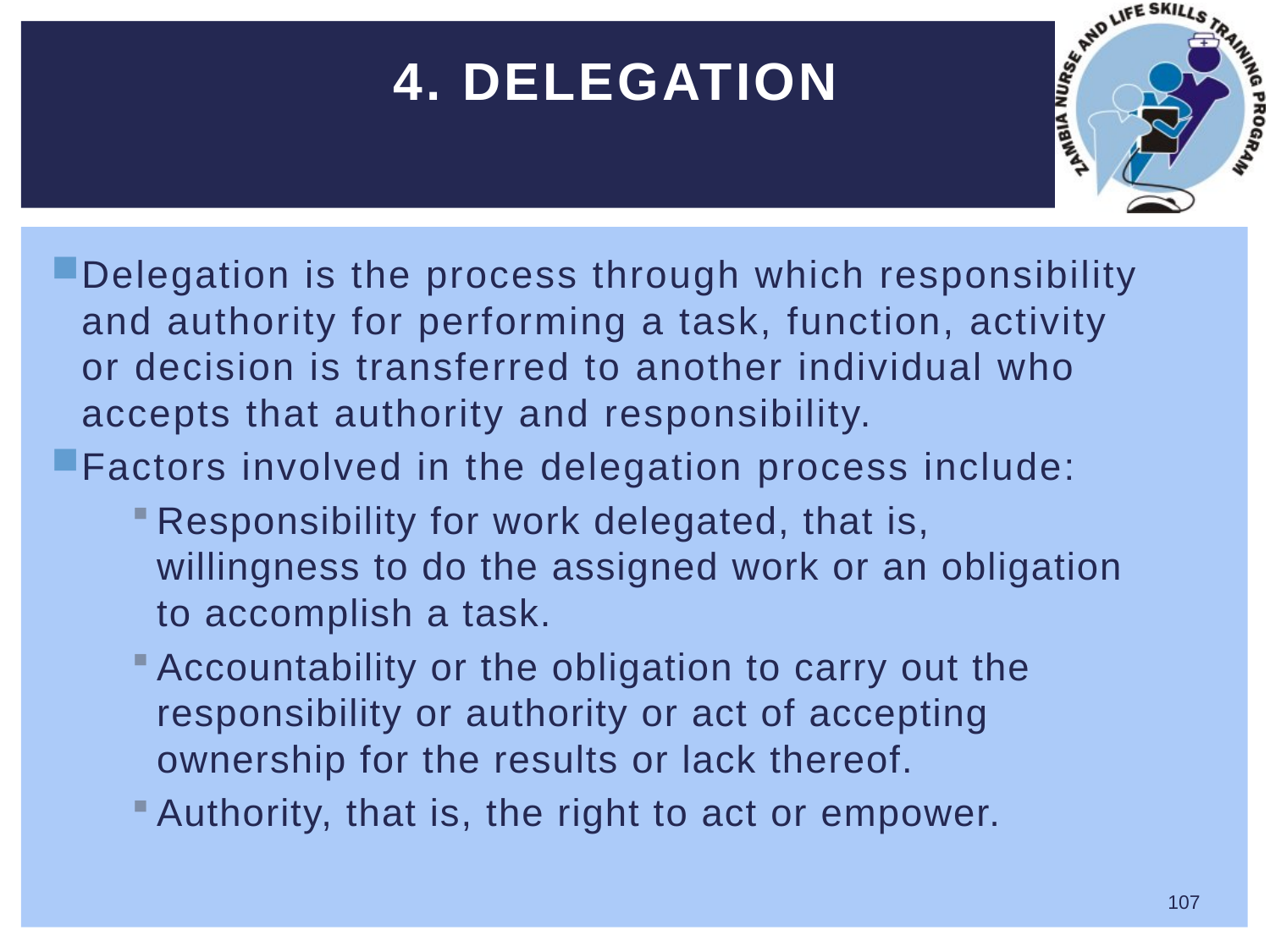

# 4. Delegation
Delegation is the process through which responsibility and authority for performing a task, function, activity or decision is transferred to another individual who accepts that authority and responsibility.
Factors involved in the delegation process include:
Responsibility for work delegated, that is, willingness to do the assigned work or an obligation to accomplish a task.
Accountability or the obligation to carry out the responsibility or authority or act of accepting ownership for the results or lack thereof.
Authority, that is, the right to act or empower.

107